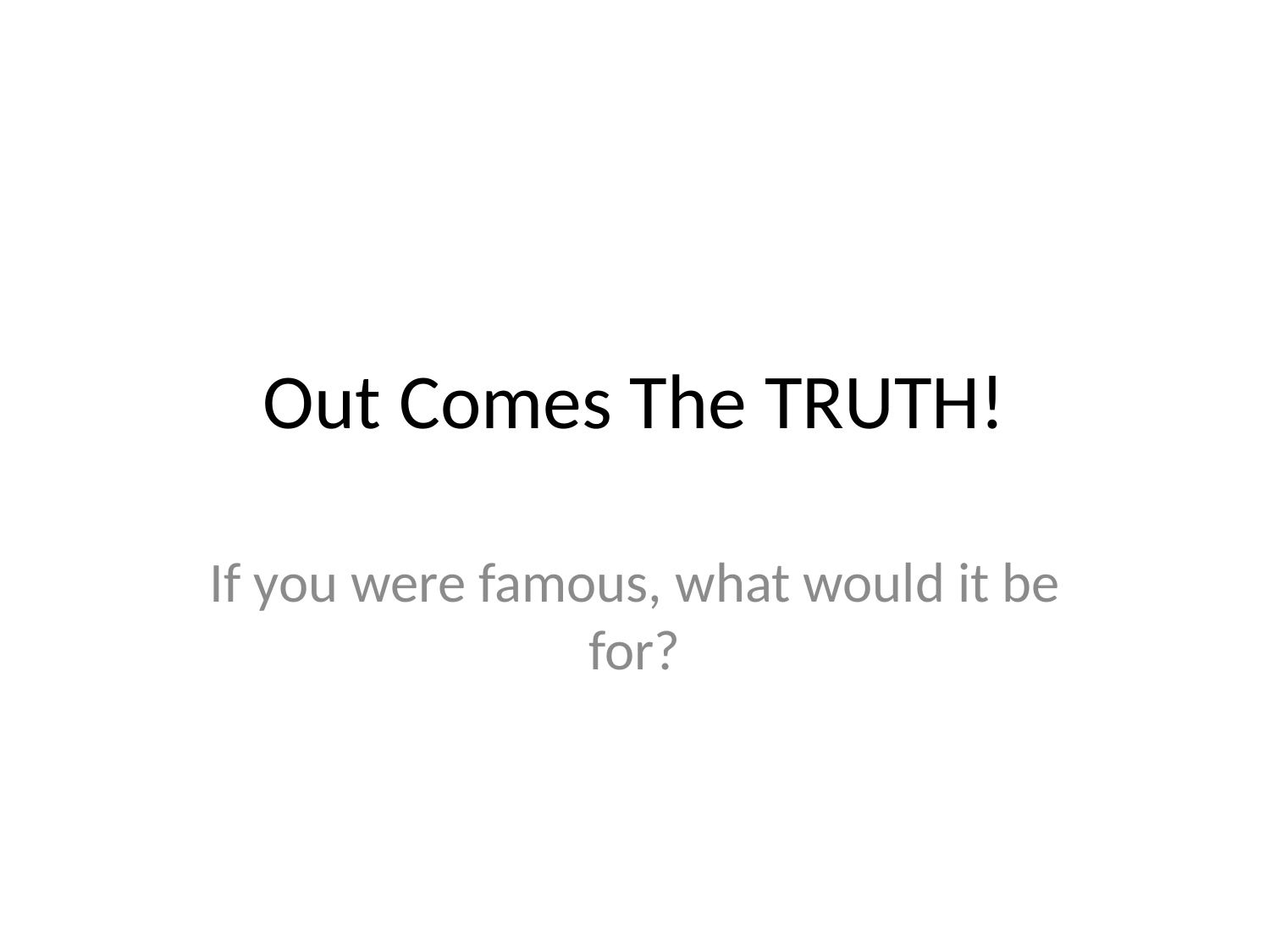

# Out Comes The TRUTH!
If you were famous, what would it be for?